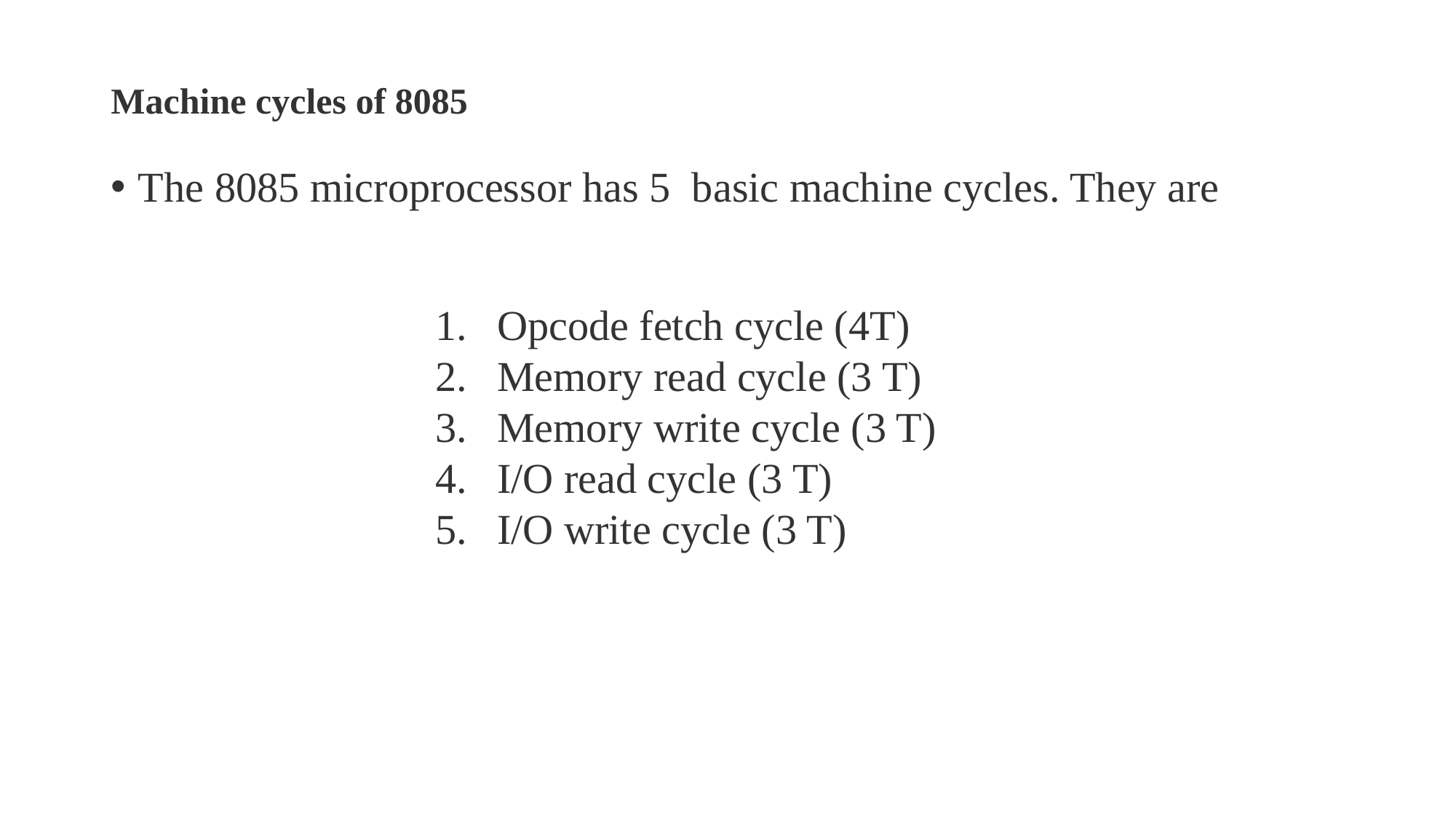

# Machine cycles of 8085
The 8085 microprocessor has 5  basic machine cycles. They are

Opcode fetch cycle (4T)
Memory read cycle (3 T)
Memory write cycle (3 T)
I/O read cycle (3 T)
I/O write cycle (3 T)